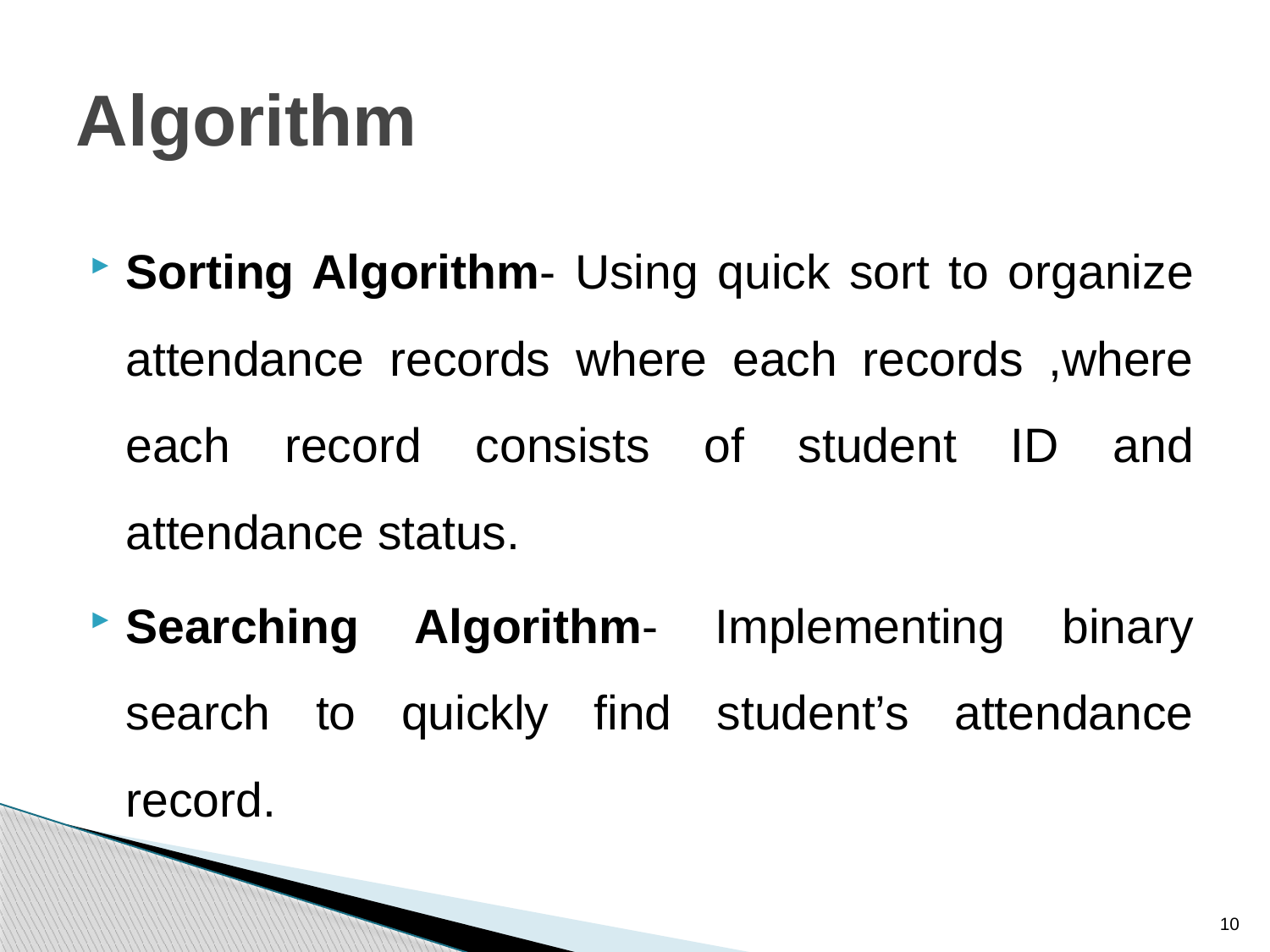

# Algorithm
Sorting Algorithm- Using quick sort to organize attendance records where each records ,where each record consists of student ID and attendance status.
Searching Algorithm- Implementing binary search to quickly find student’s attendance record.

10